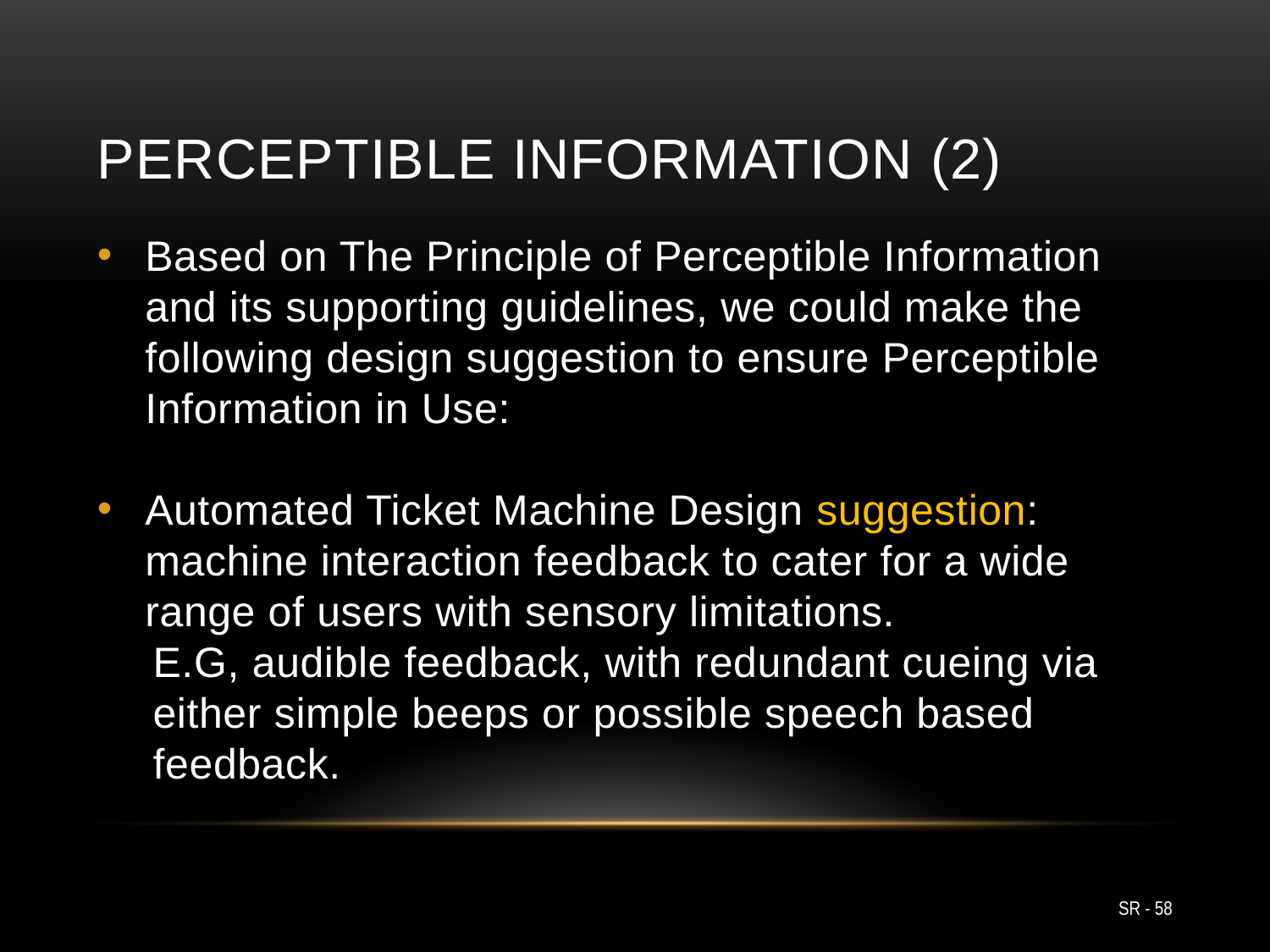

# Perceptible Information (2)
Based on The Principle of Perceptible Information and its supporting guidelines, we could make the following design suggestion to ensure Perceptible Information in Use:

Automated Ticket Machine Design suggestion: machine interaction feedback to cater for a wide range of users with sensory limitations.
E.G, audible feedback, with redundant cueing via either simple beeps or possible speech based feedback.
SR - 58